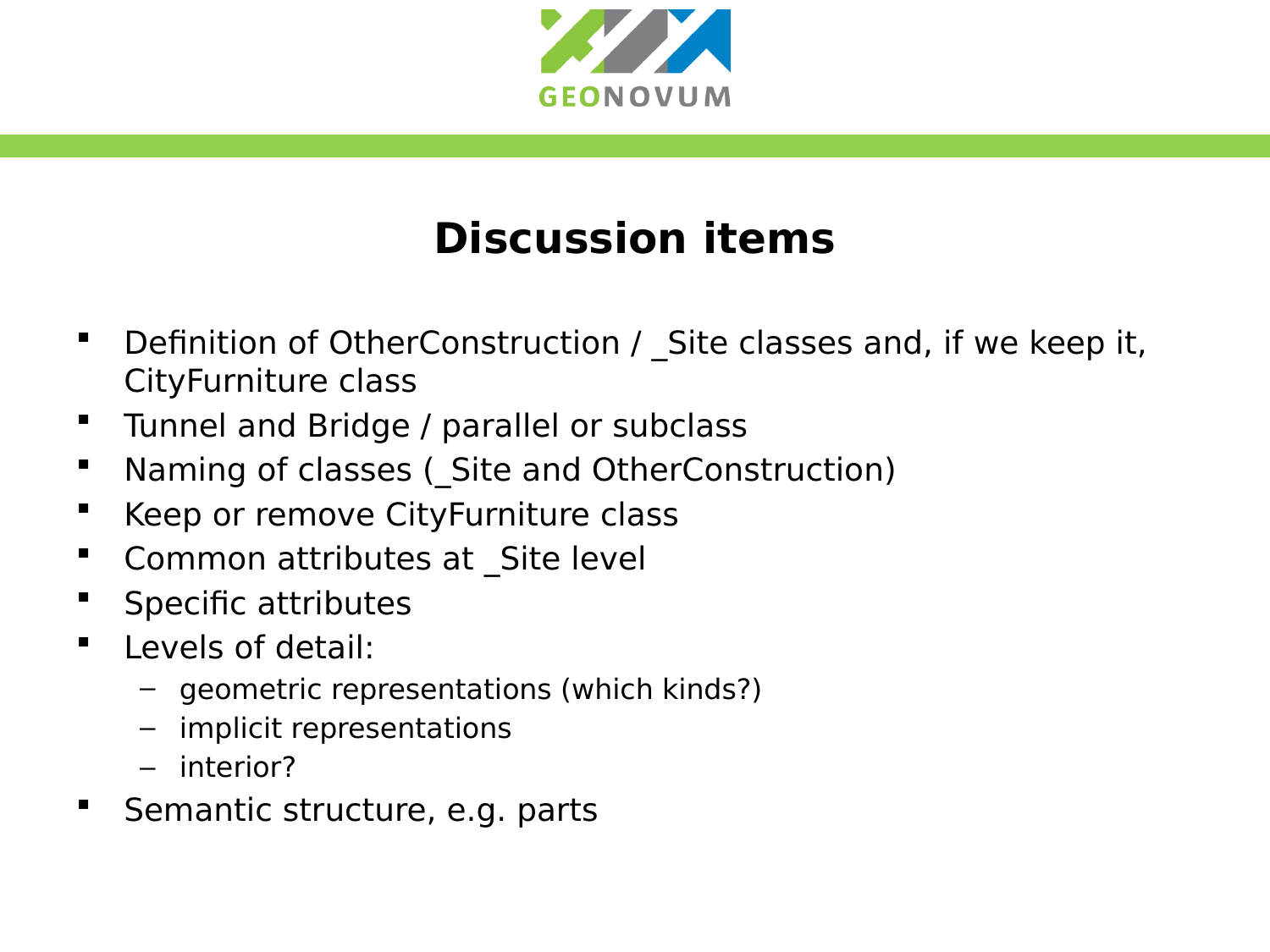

# Discussion items
Definition of OtherConstruction / _Site classes and, if we keep it, CityFurniture class
Tunnel and Bridge / parallel or subclass
Naming of classes (_Site and OtherConstruction)
Keep or remove CityFurniture class
Common attributes at _Site level
Specific attributes
Levels of detail:
geometric representations (which kinds?)
implicit representations
interior?
Semantic structure, e.g. parts